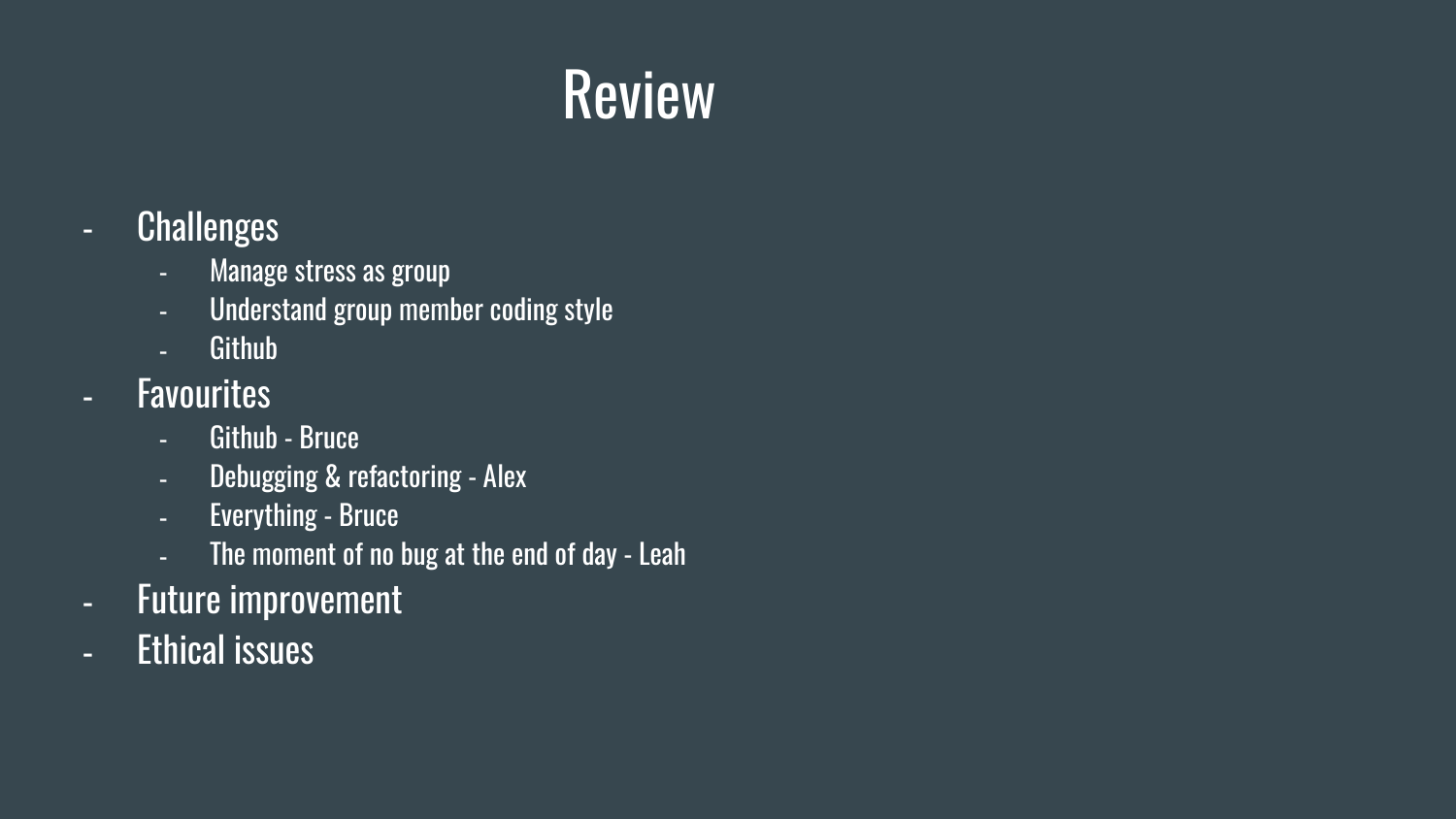

# Review
Challenges
Manage stress as group
Understand group member coding style
Github
Favourites
Github - Bruce
Debugging & refactoring - Alex
Everything - Bruce
The moment of no bug at the end of day - Leah
Future improvement
Ethical issues